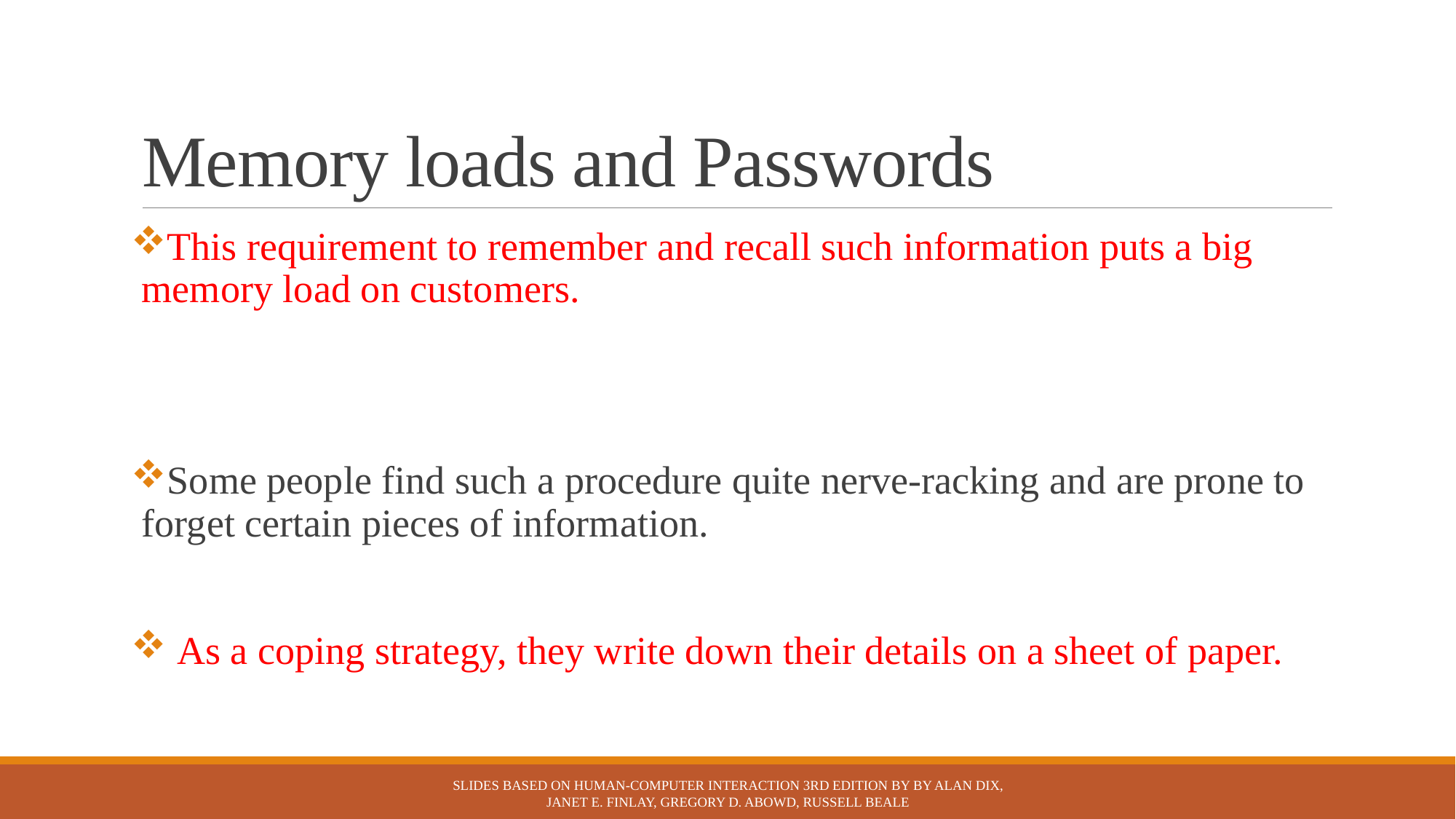

# Memory loads and Passwords
This requirement to remember and recall such information puts a big memory load on customers.

Some people find such a procedure quite nerve-racking and are prone to forget certain pieces of information.

 As a coping strategy, they write down their details on a sheet of paper.
Slides based on Human-Computer Interaction 3rd Edition by by Alan Dix, Janet E. Finlay, Gregory D. Abowd, Russell Beale